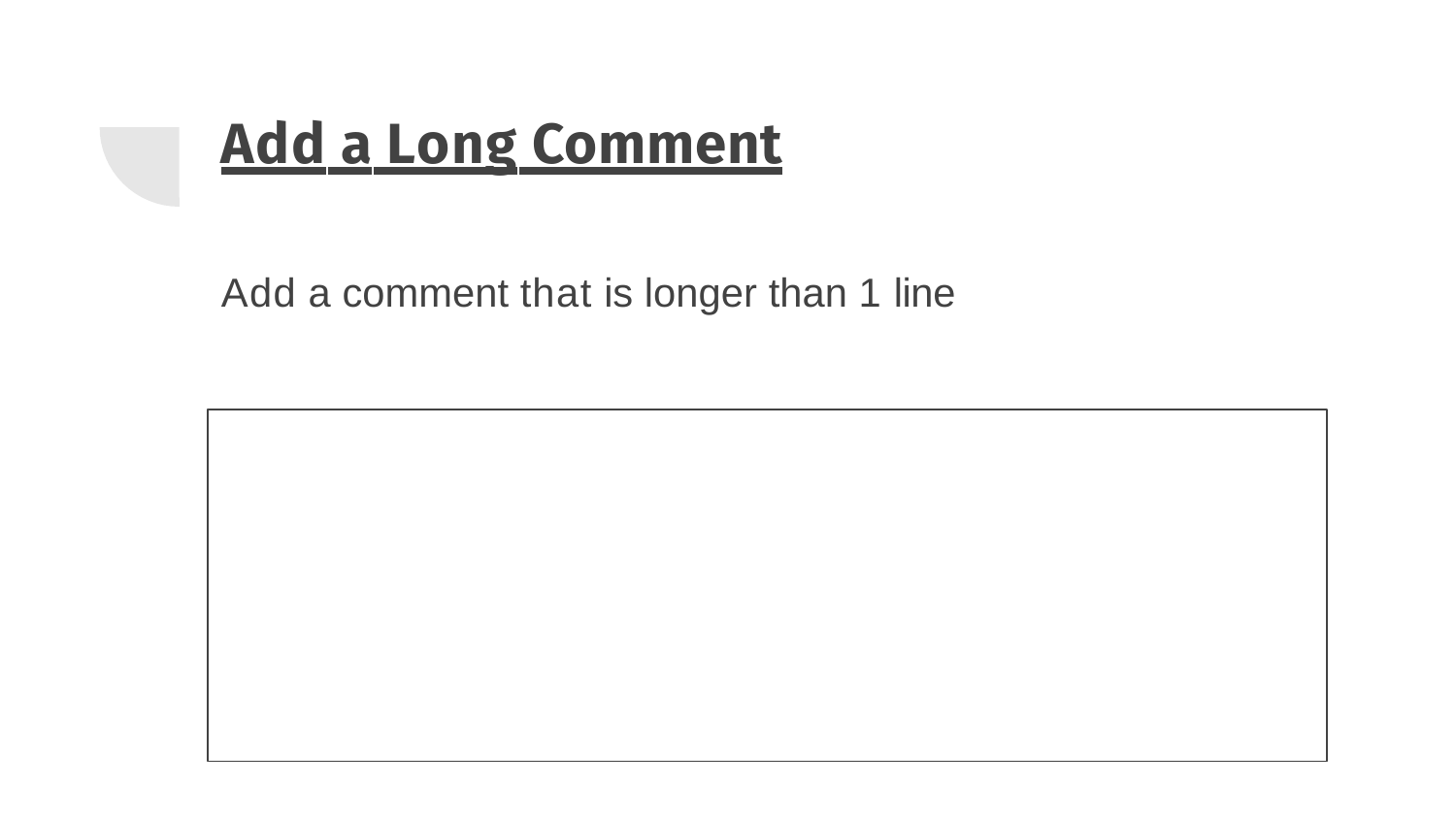

# Add a Long Comment
Add a comment that is longer than 1 line